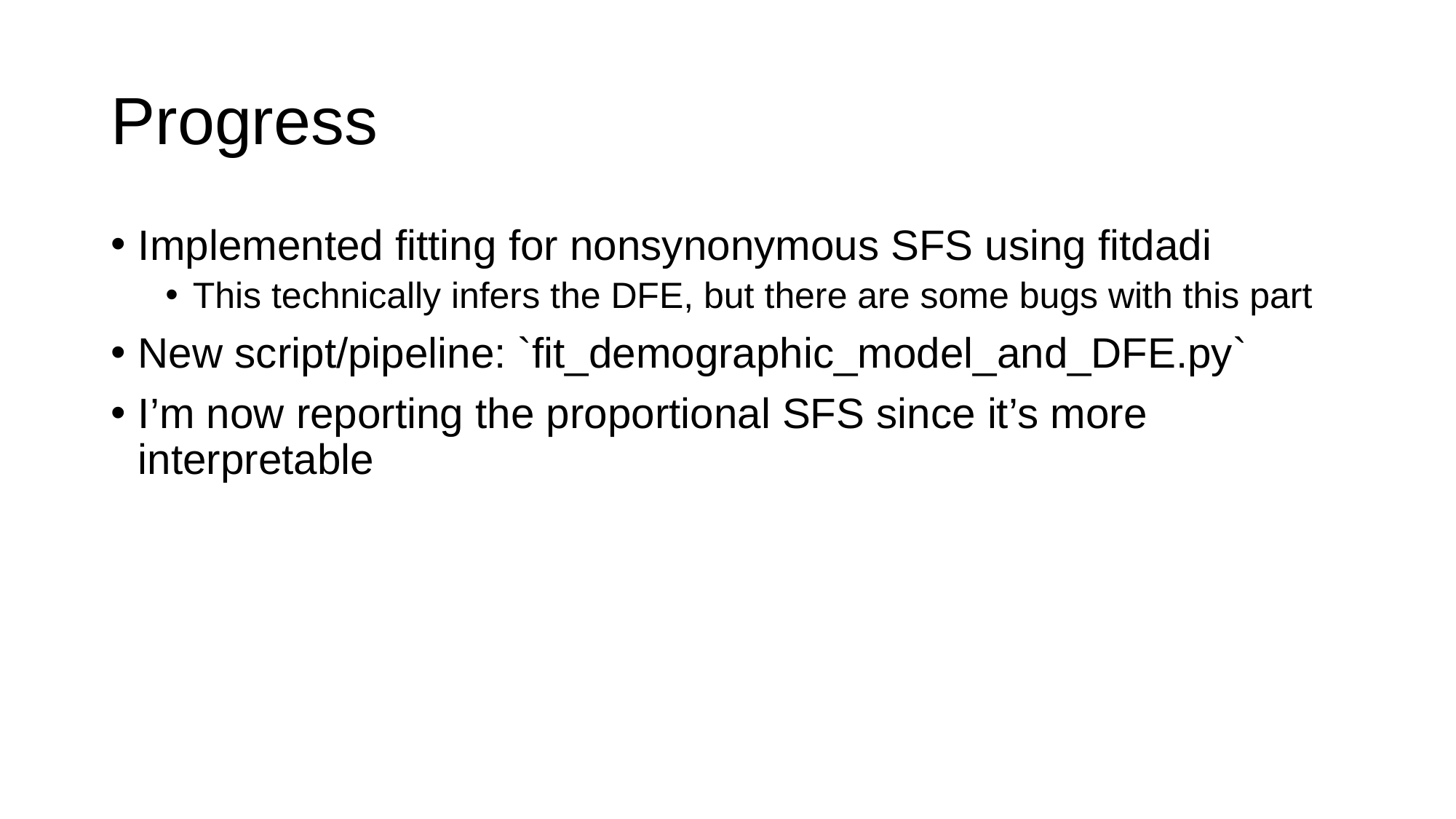

# Progress
Implemented fitting for nonsynonymous SFS using fitdadi
This technically infers the DFE, but there are some bugs with this part
New script/pipeline: `fit_demographic_model_and_DFE.py`
I’m now reporting the proportional SFS since it’s more interpretable